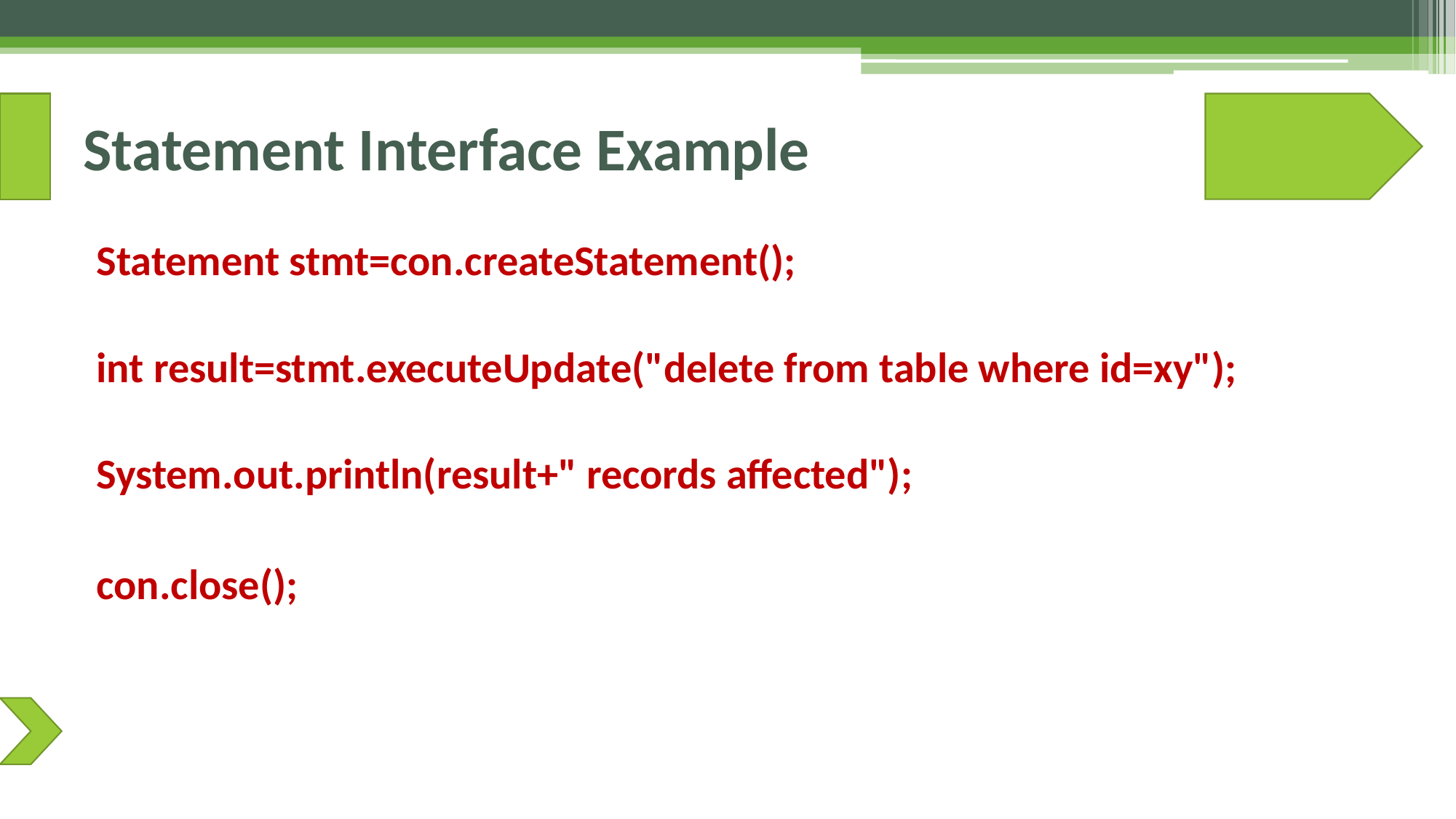

# Statement Interface Example
Statement stmt=con.createStatement();
int result=stmt.executeUpdate("delete from table where id=xy");
System.out.println(result+" records affected");

con.close();